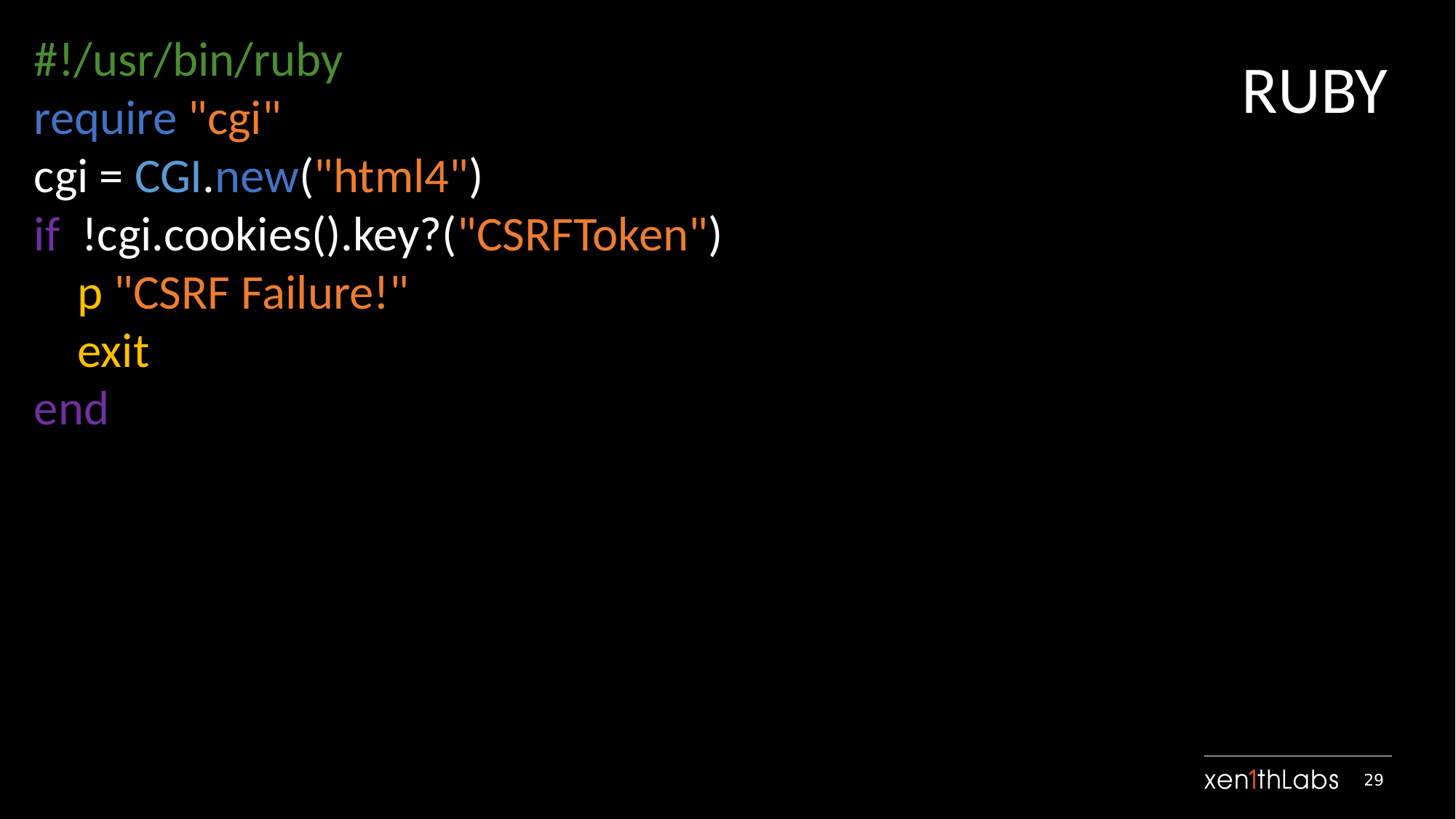

#!/usr/bin/ruby
require "cgi"
cgi = CGI.new("html4")
if  !cgi.cookies().key?("CSRFToken")
    p "CSRF Failure!"
    exit
end
RUBY